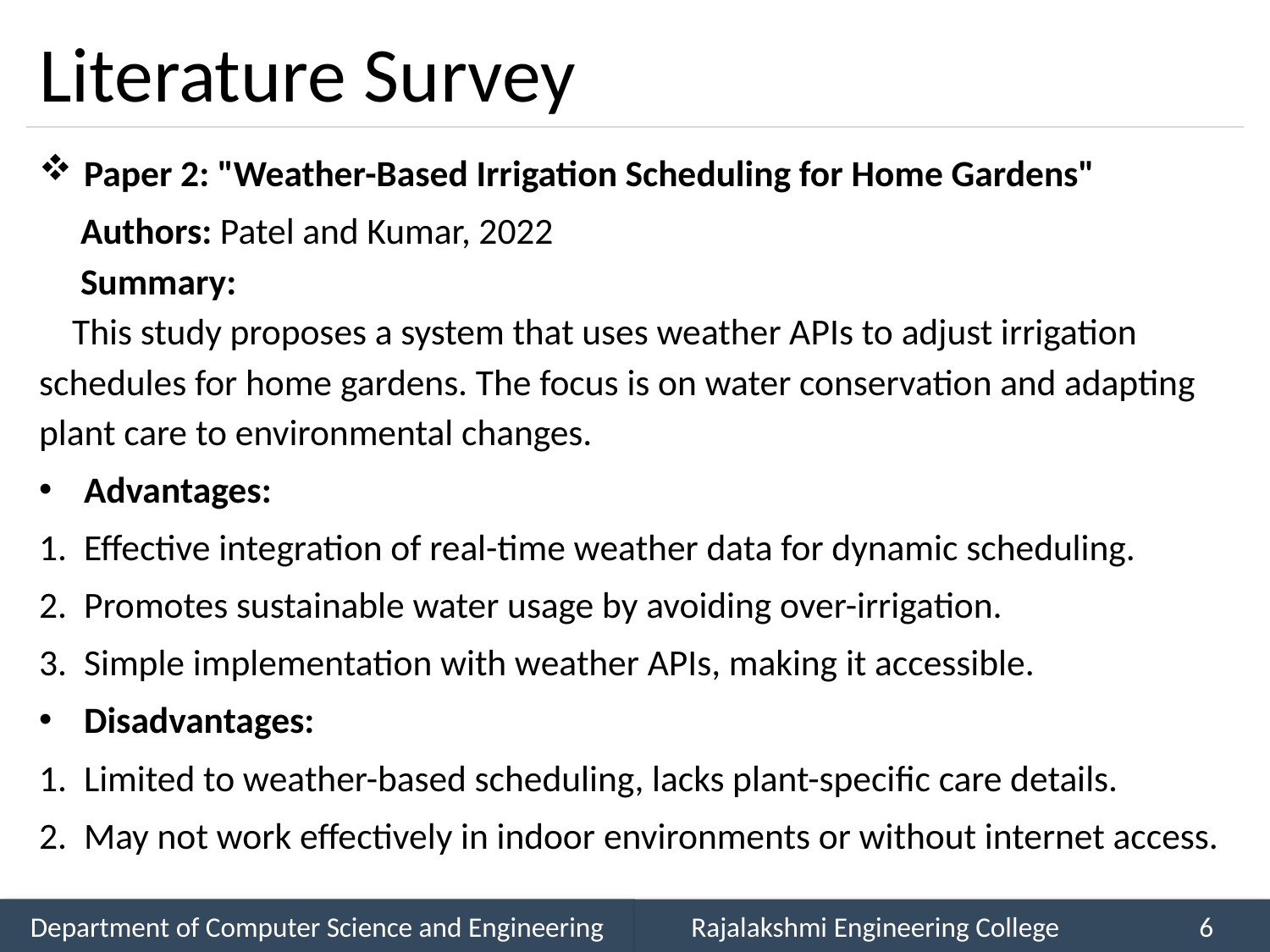

# Literature Survey
Paper 2: "Weather-Based Irrigation Scheduling for Home Gardens"
     Authors: Patel and Kumar, 2022
     Summary:
    This study proposes a system that uses weather APIs to adjust irrigation schedules for home gardens. The focus is on water conservation and adapting plant care to environmental changes.
Advantages:
Effective integration of real-time weather data for dynamic scheduling.
Promotes sustainable water usage by avoiding over-irrigation.
Simple implementation with weather APIs, making it accessible.
Disadvantages:
Limited to weather-based scheduling, lacks plant-specific care details.
May not work effectively in indoor environments or without internet access.